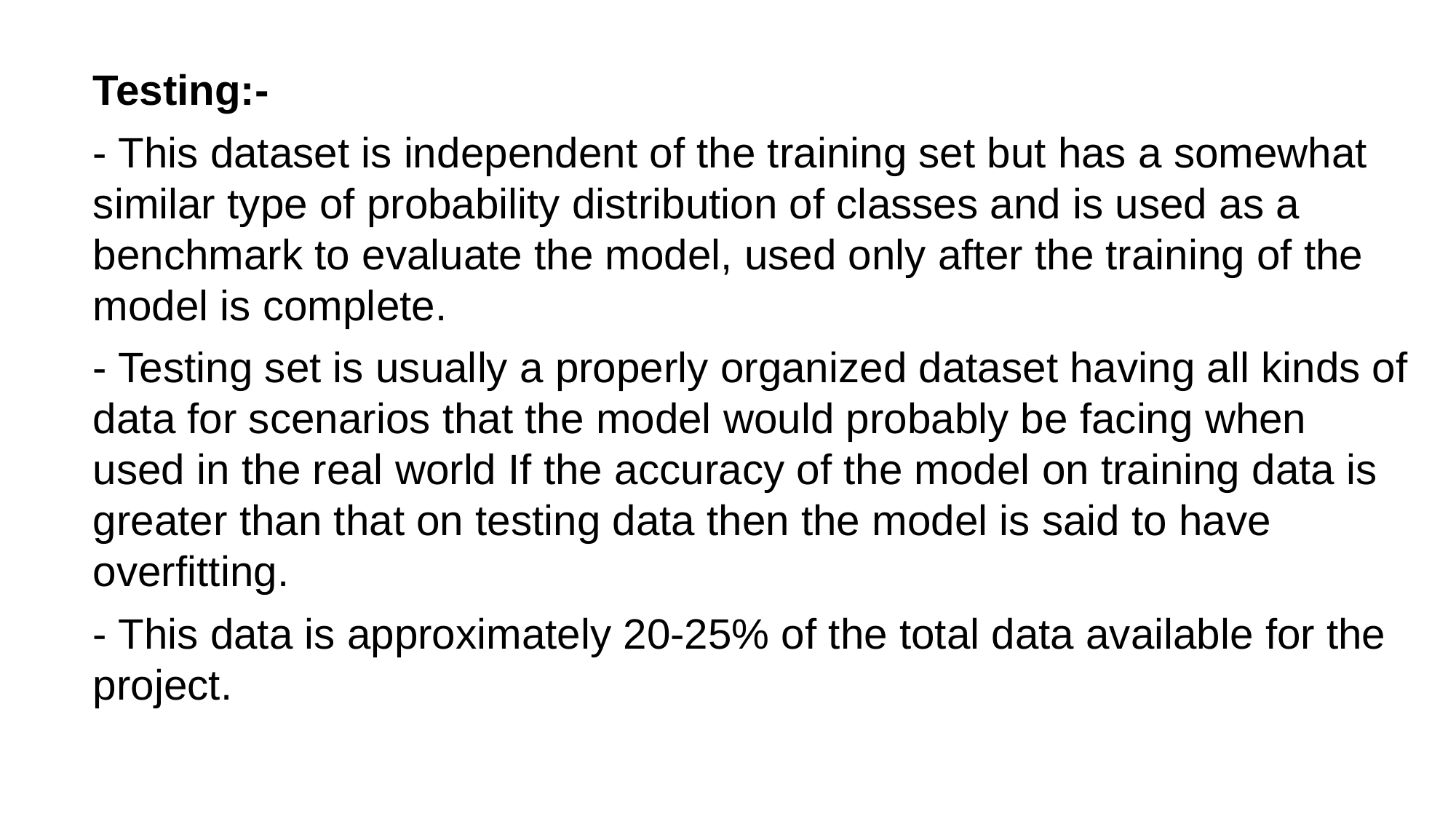

Testing:-
- This dataset is independent of the training set but has a somewhat similar type of probability distribution of classes and is used as a benchmark to evaluate the model, used only after the training of the model is complete.
- Testing set is usually a properly organized dataset having all kinds of data for scenarios that the model would probably be facing when used in the real world If the accuracy of the model on training data is greater than that on testing data then the model is said to have overfitting.
- This data is approximately 20-25% of the total data available for the project.